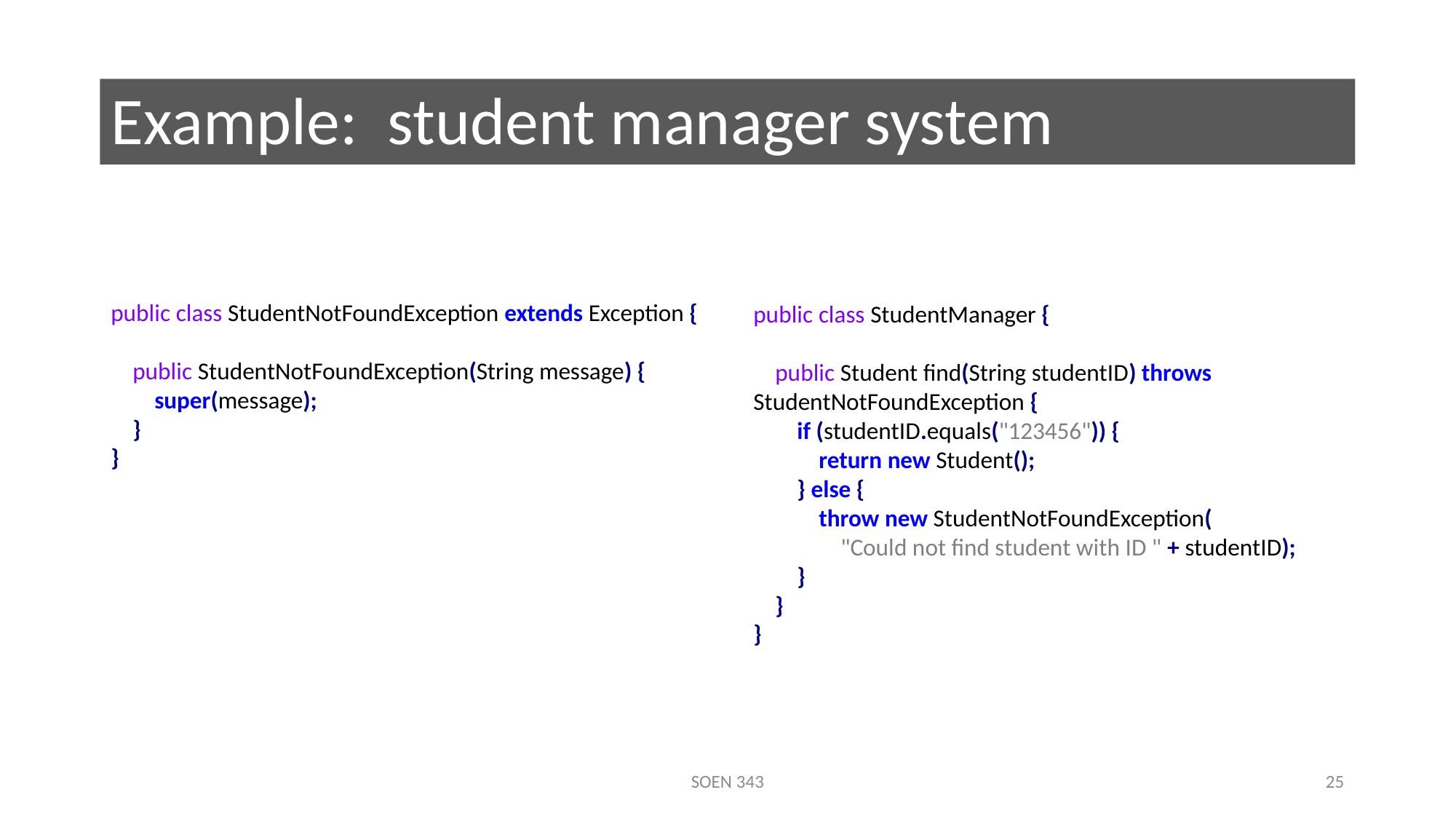

# Example:  student manager system
public class StudentNotFoundException extends Exception {

    public StudentNotFoundException(String message) {
        super(message);
    }
}
public class StudentManager {

    public Student find(String studentID) throws StudentNotFoundException {
        if (studentID.equals("123456")) {
            return new Student();
        } else {
            throw new StudentNotFoundException(
                "Could not find student with ID " + studentID);
        }
    }
}
SOEN 343
25